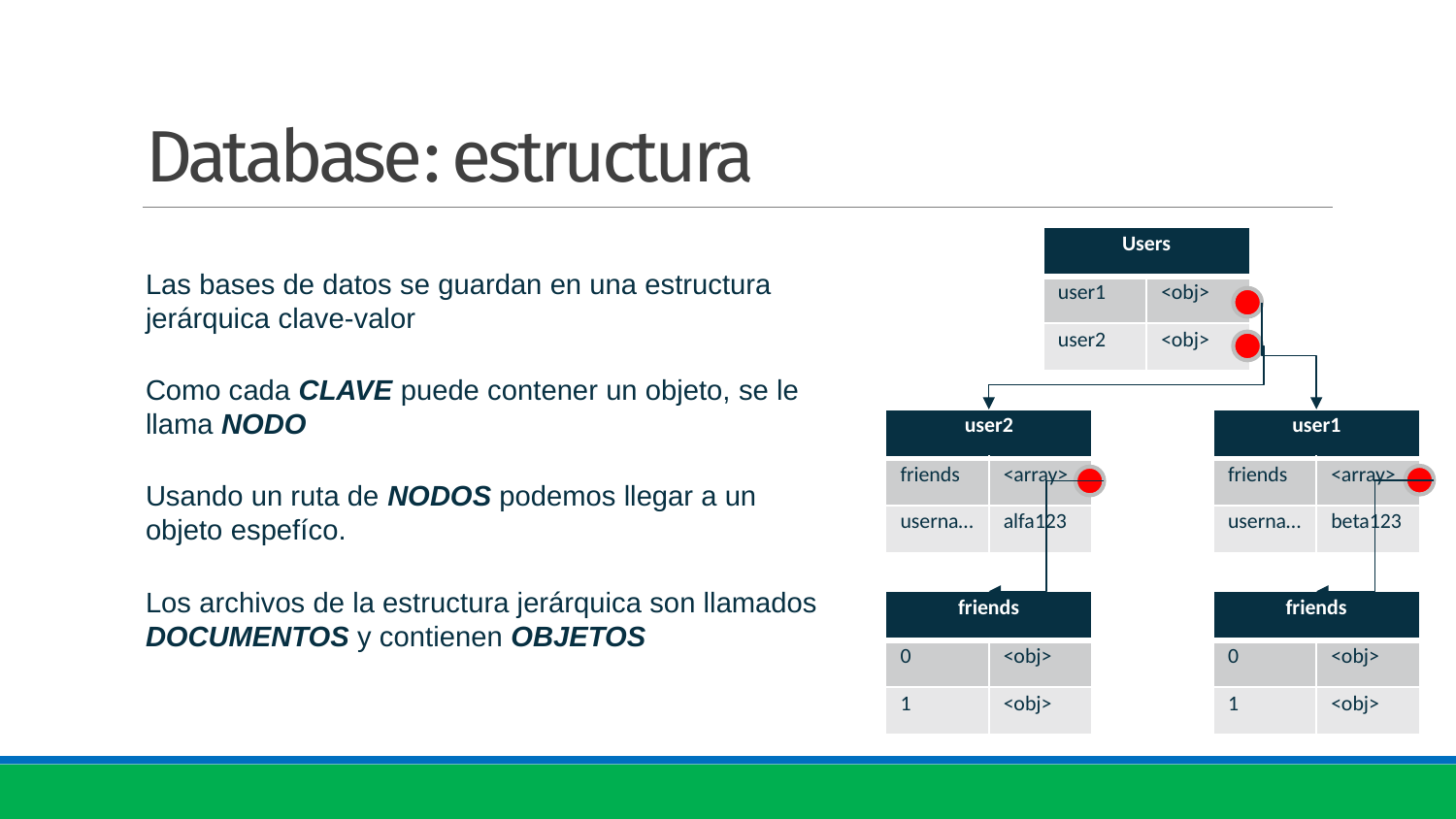

# Database: estructura
| Users |  |
| --- | --- |
| user1 | <obj> |
| user2 | <obj> |
Las bases de datos se guardan en una estructura jerárquica clave-valor

Como cada CLAVE puede contener un objeto, se le llama NODO

Usando un ruta de NODOS podemos llegar a un objeto espefíco.

Los archivos de la estructura jerárquica son llamados DOCUMENTOS y contienen OBJETOS

| user2 |  |
| --- | --- |
| friends | <array> |
| userna… | alfa123 |
| user1 |  |
| --- | --- |
| friends | <array> |
| userna… | beta123 |

| friends |  |
| --- | --- |
| 0 | <obj> |
| 1 | <obj> |
| friends |  |
| --- | --- |
| 0 | <obj> |
| 1 | <obj> |